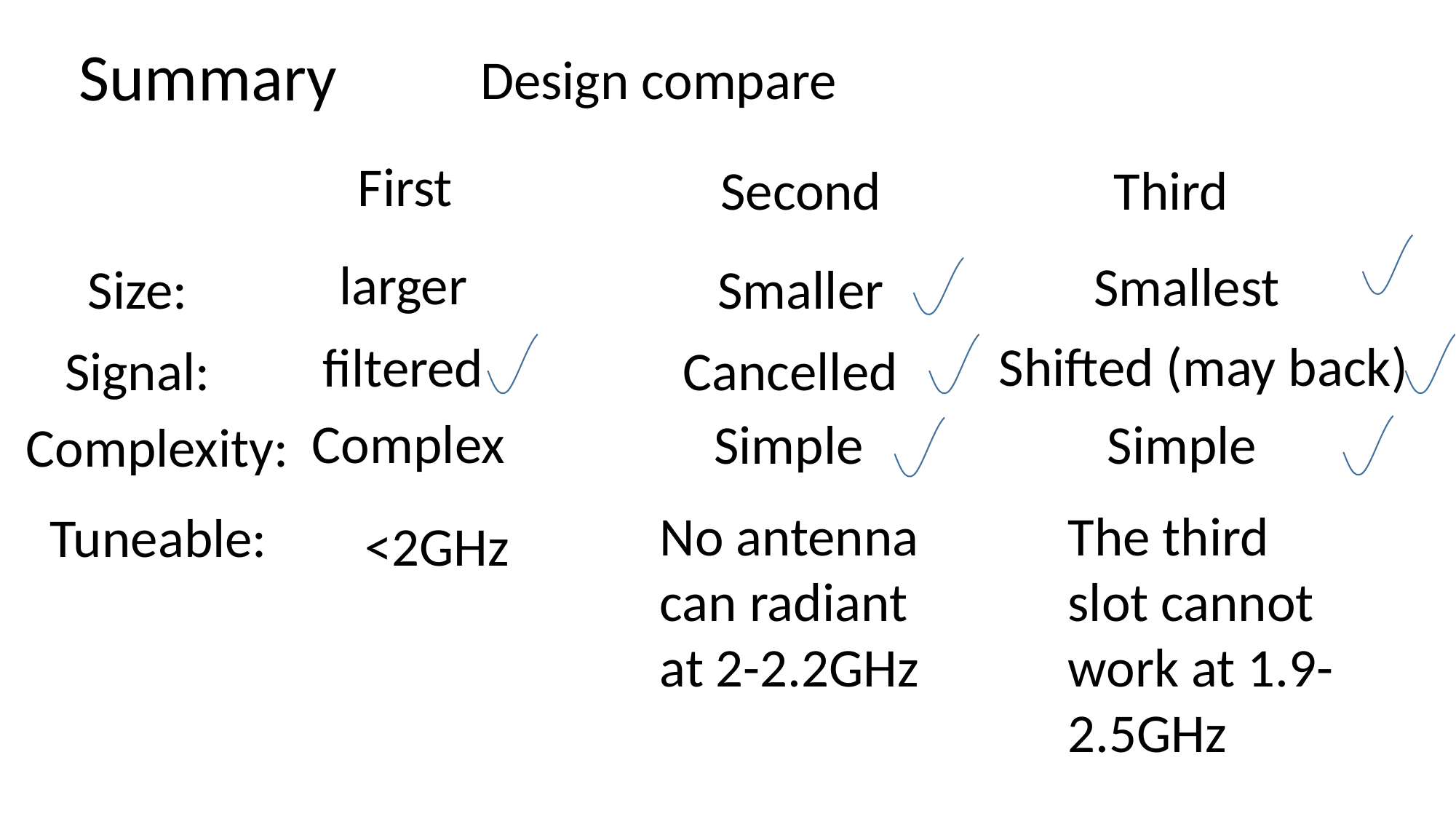

Summary
Design compare
First
Third
Second

larger
Smallest
Size:
Smaller

Shifted (may back)
filtered
Signal:
Cancelled

/

Complex
Simple
Simple
Complexity:

No antenna can radiant at 2-2.2GHz
The third slot cannot work at 1.9-2.5GHz
Tuneable:
<2GHz